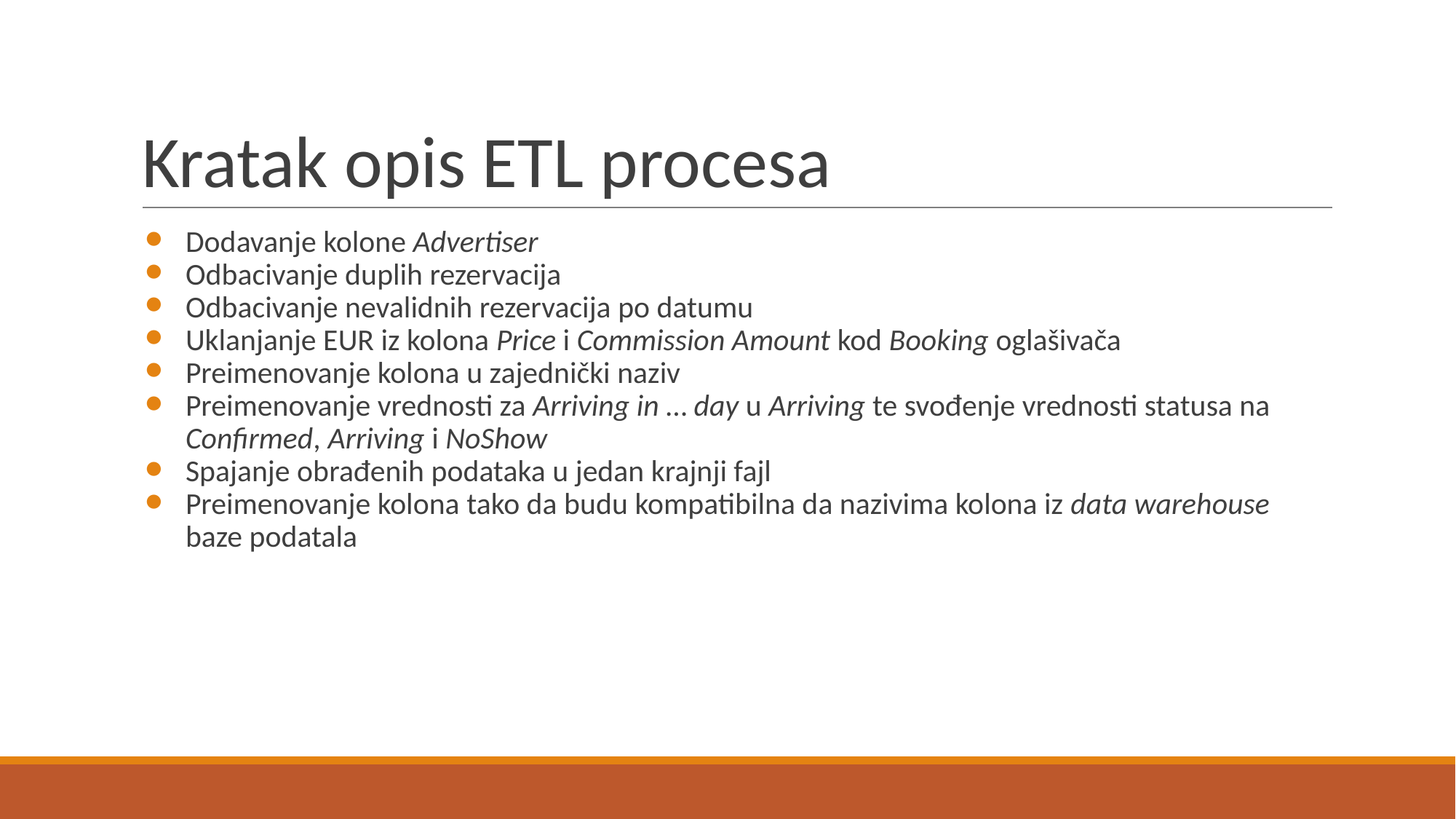

# Kratak opis ETL procesa
Dodavanje kolone Advertiser
Odbacivanje duplih rezervacija
Odbacivanje nevalidnih rezervacija po datumu
Uklanjanje EUR iz kolona Price i Commission Amount kod Booking oglašivača
Preimenovanje kolona u zajednički naziv
Preimenovanje vrednosti za Arriving in … day u Arriving te svođenje vrednosti statusa na Confirmed, Arriving i NoShow
Spajanje obrađenih podataka u jedan krajnji fajl
Preimenovanje kolona tako da budu kompatibilna da nazivima kolona iz data warehouse baze podatala